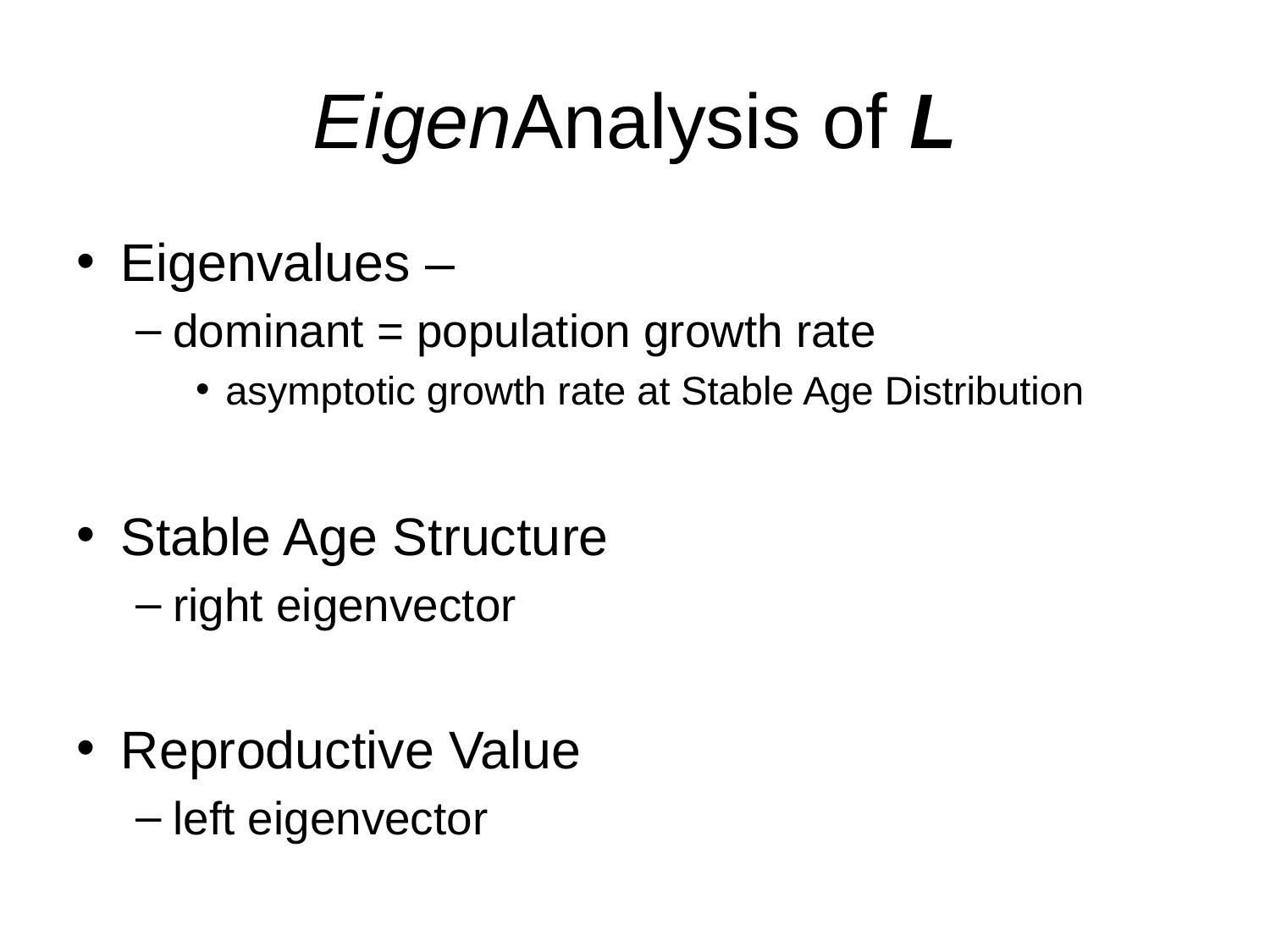

# EigenAnalysis of L
Eigenvalues –
dominant = population growth rate
asymptotic growth rate at Stable Age Distribution

Stable Age Structure
right eigenvector

Reproductive Value
left eigenvector